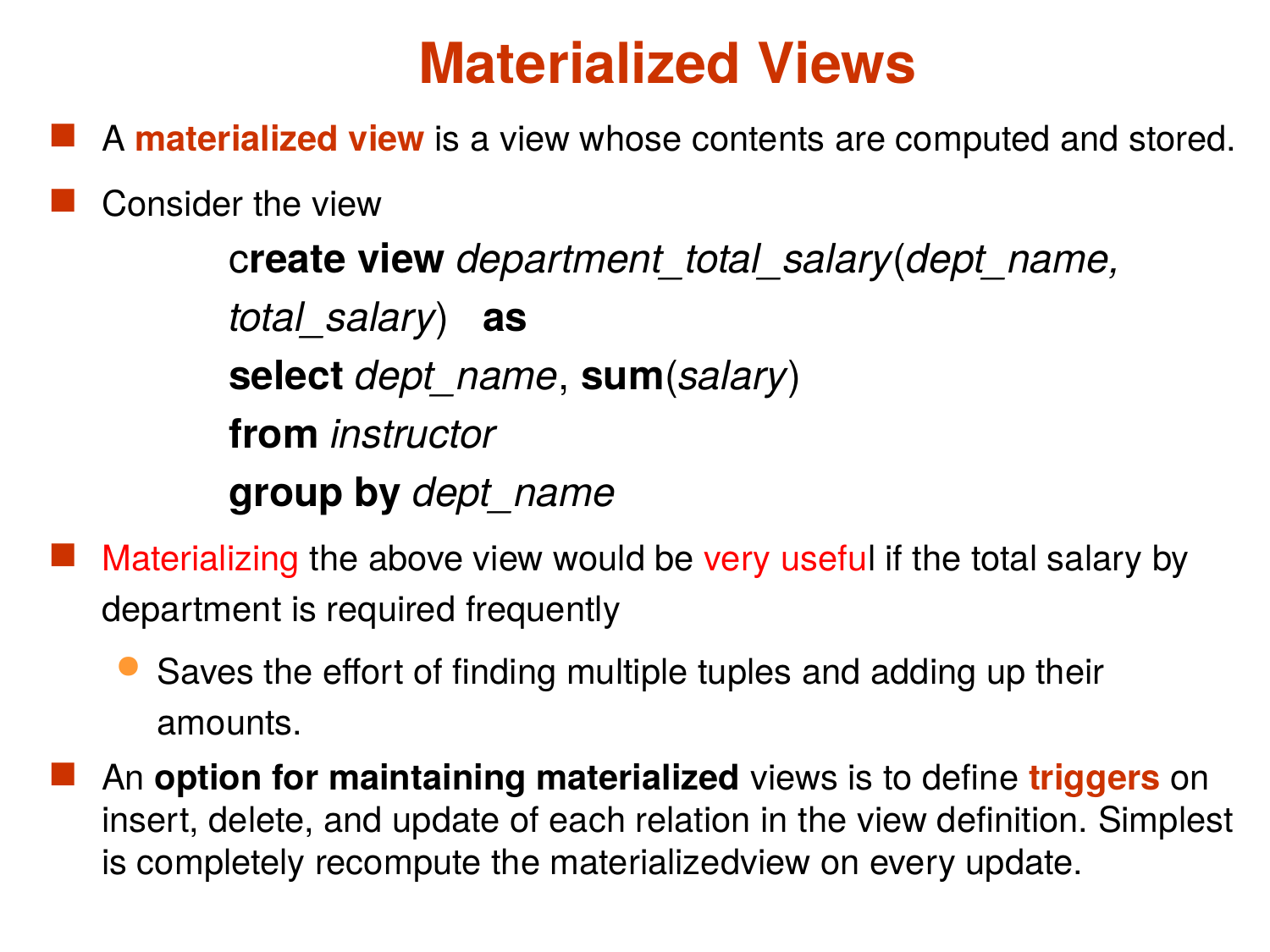

# Materialized Views
A materialized view is a view whose contents are computed and stored.
Consider the view
	create view department_total_salary(dept_name,           	total_salary) 	as
	select dept_name, sum(salary)
	from instructor
	group by dept_name
Materializing the above view would be very useful if the total salary by department is required frequently
Saves the effort of finding multiple tuples and adding up their amounts.
An option for maintaining materialized views is to define triggers on insert, delete, and update of each relation in the view definition. Simplest is completely recompute the materializedview on every update.